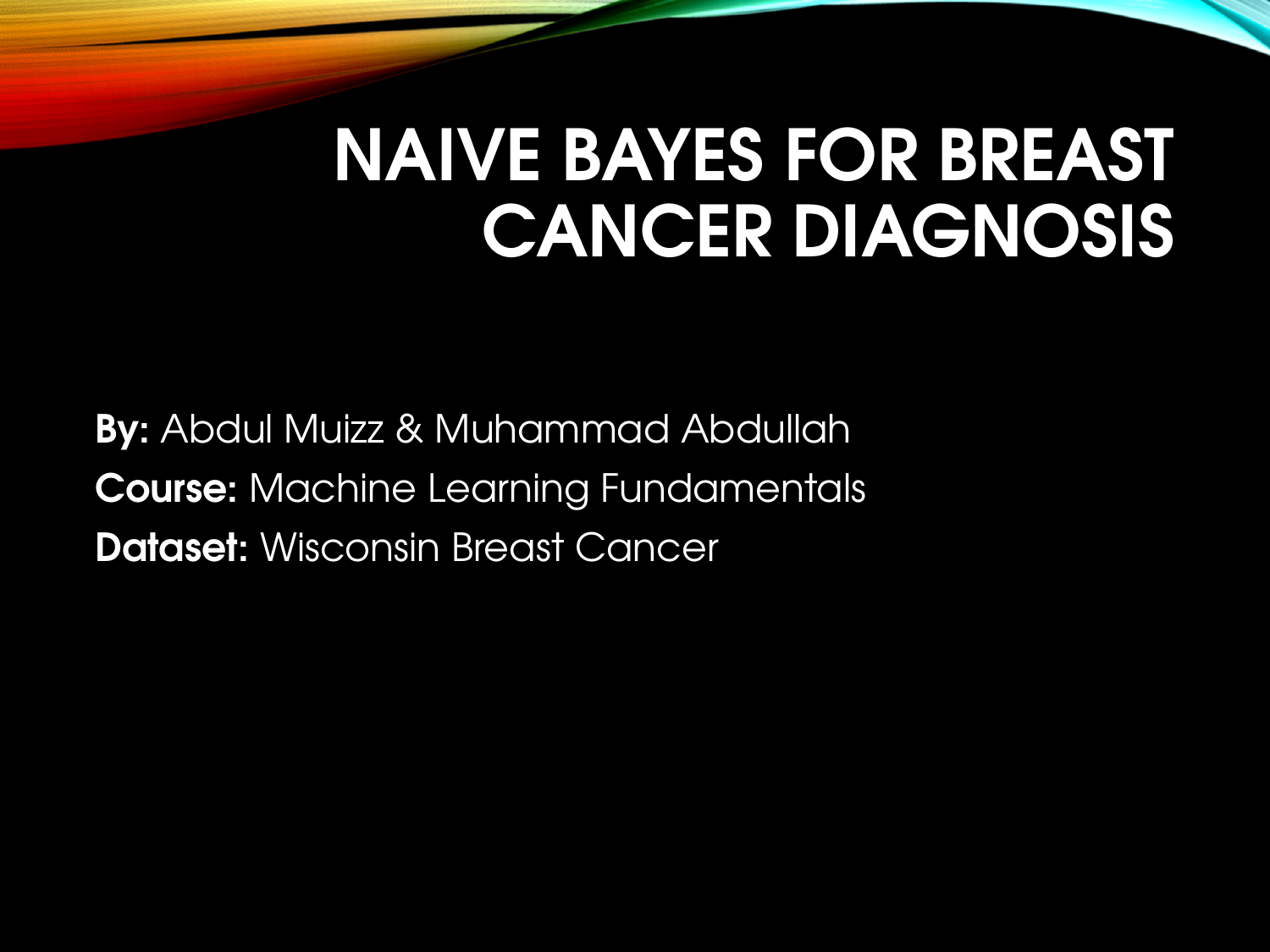

# Naive Bayes for Breast Cancer Diagnosis
By: Abdul Muizz & Muhammad Abdullah
Course: Machine Learning Fundamentals
Dataset: Wisconsin Breast Cancer